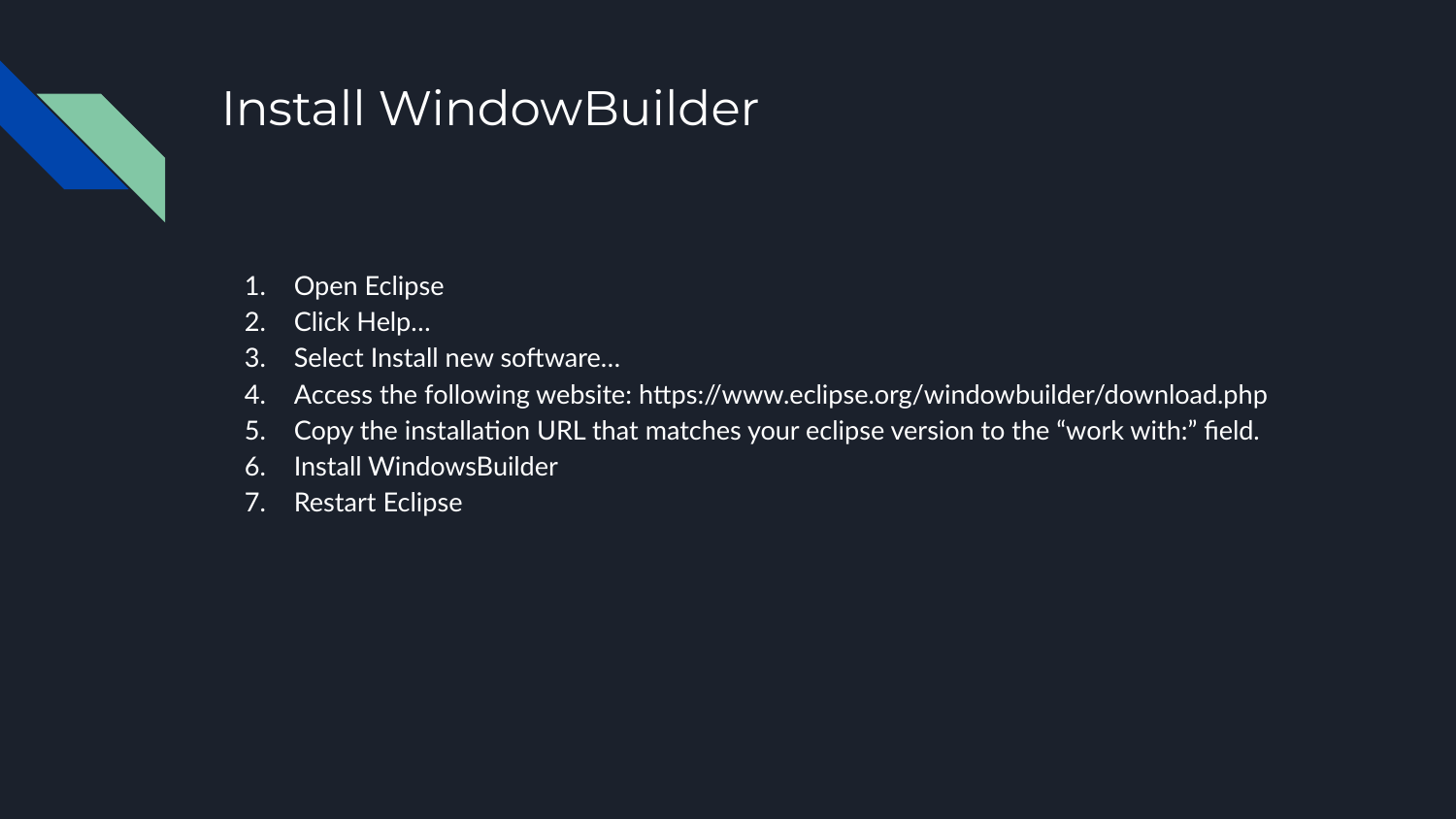

# Install WindowBuilder
Open Eclipse
Click Help…
Select Install new software…
Access the following website: https://www.eclipse.org/windowbuilder/download.php
Copy the installation URL that matches your eclipse version to the “work with:” field.
Install WindowsBuilder
Restart Eclipse